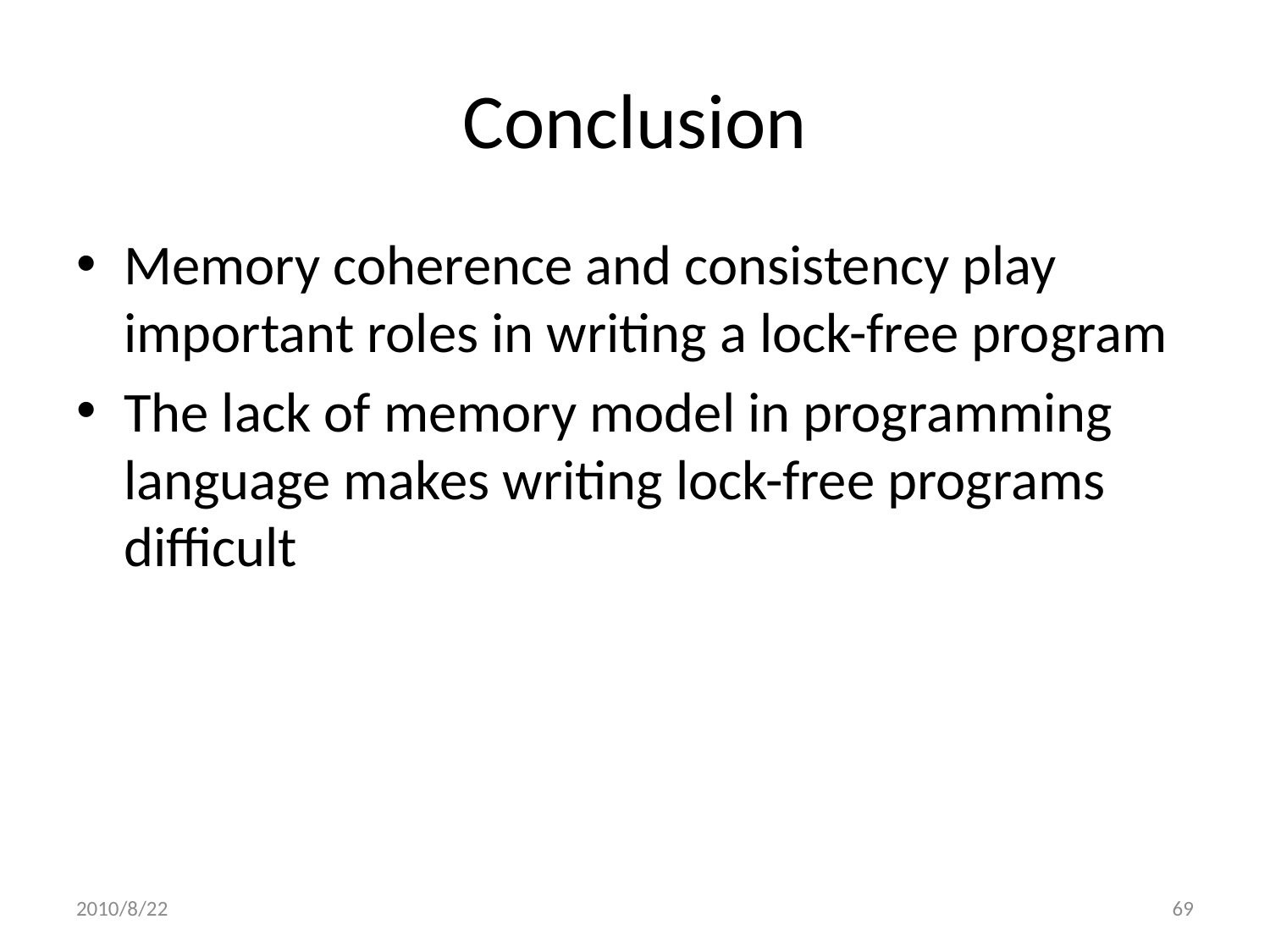

# Conclusion
Memory coherence and consistency play important roles in writing a lock-free program
The lack of memory model in programming language makes writing lock-free programs difficult
2010/8/22
69